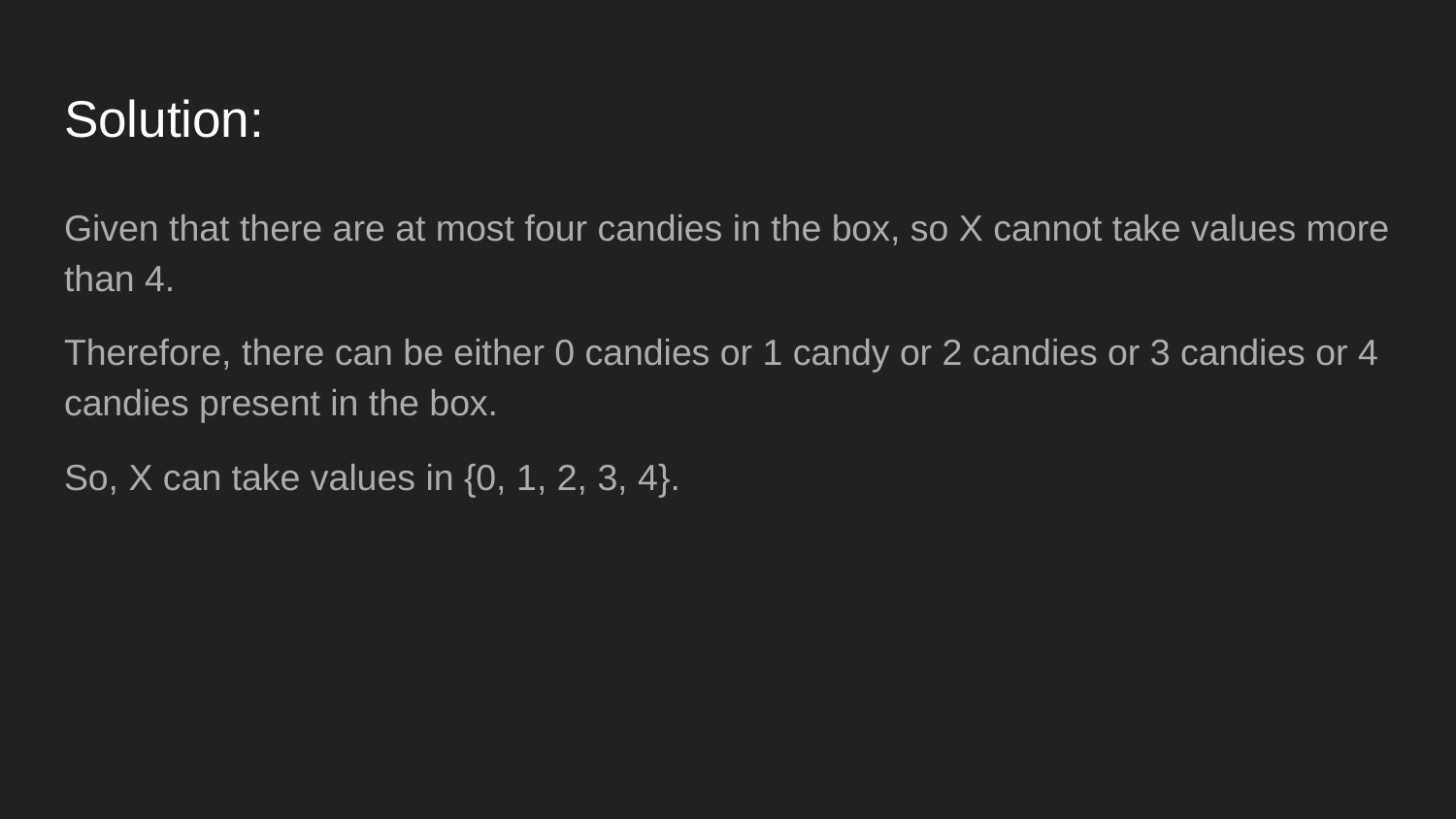

# Solution:

Given that there are at most four candies in the box, so X cannot take values more than 4.
Therefore, there can be either 0 candies or 1 candy or 2 candies or 3 candies or 4 candies present in the box.
So, X can take values in {0, 1, 2, 3, 4}.